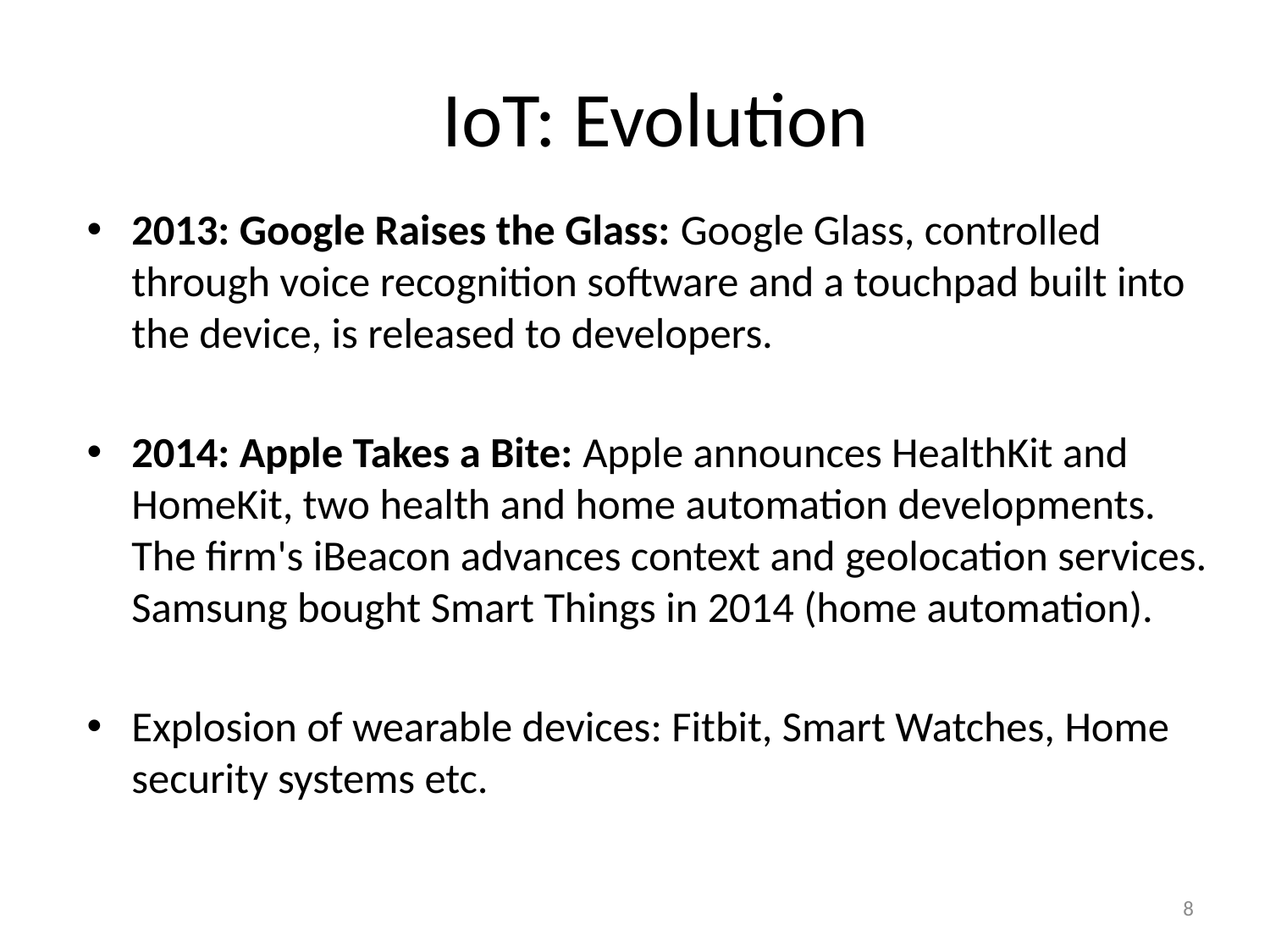

# IoT: Evolution
2013: Google Raises the Glass: Google Glass, controlled through voice recognition software and a touchpad built into the device, is released to developers.

2014: Apple Takes a Bite: Apple announces HealthKit and HomeKit, two health and home automation developments. The firm's iBeacon advances context and geolocation services. Samsung bought Smart Things in 2014 (home automation).

Explosion of wearable devices: Fitbit, Smart Watches, Home security systems etc.
8